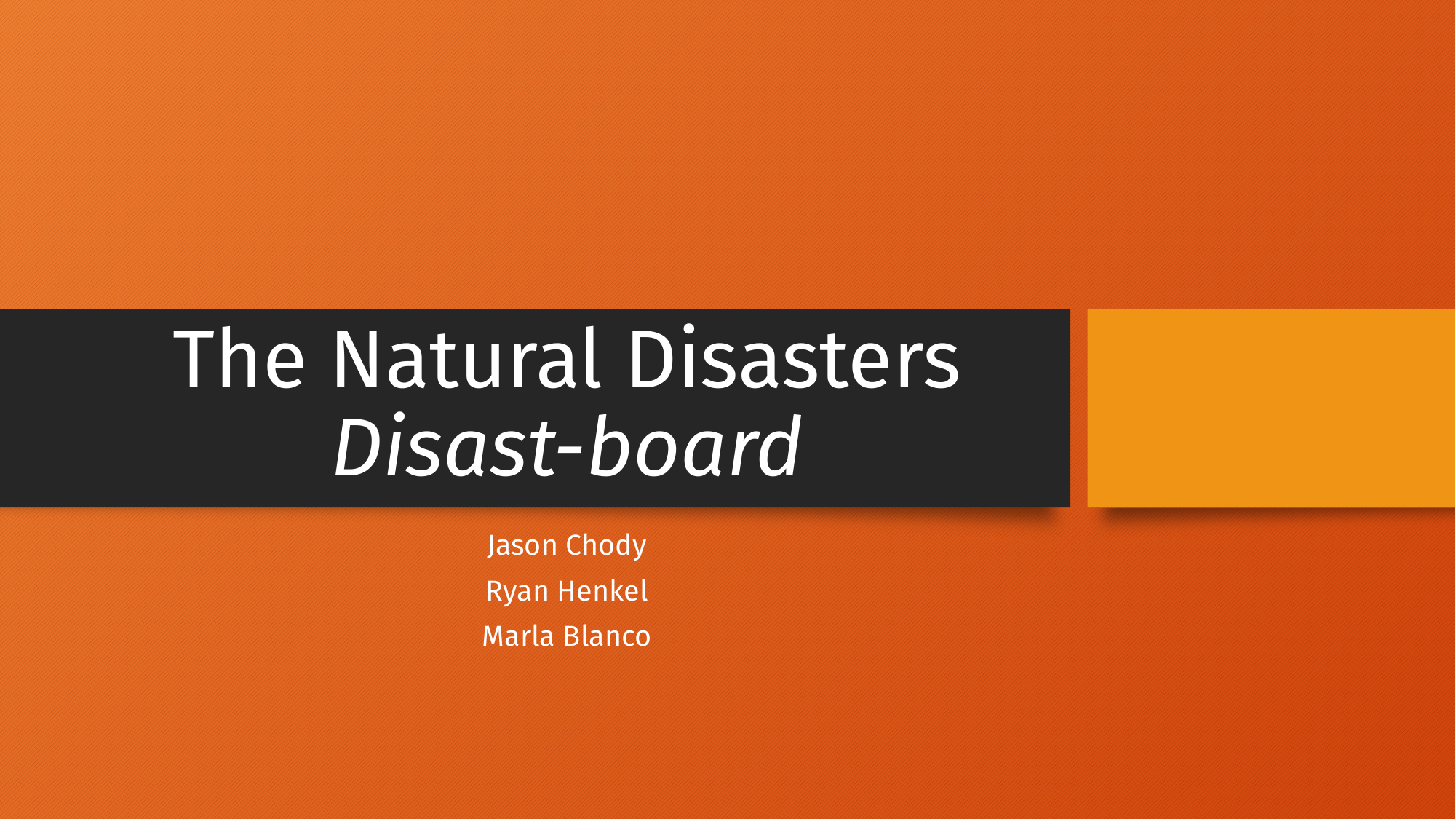

# The Natural Disasters Disast-board
Jason Chody
Ryan Henkel
Marla Blanco